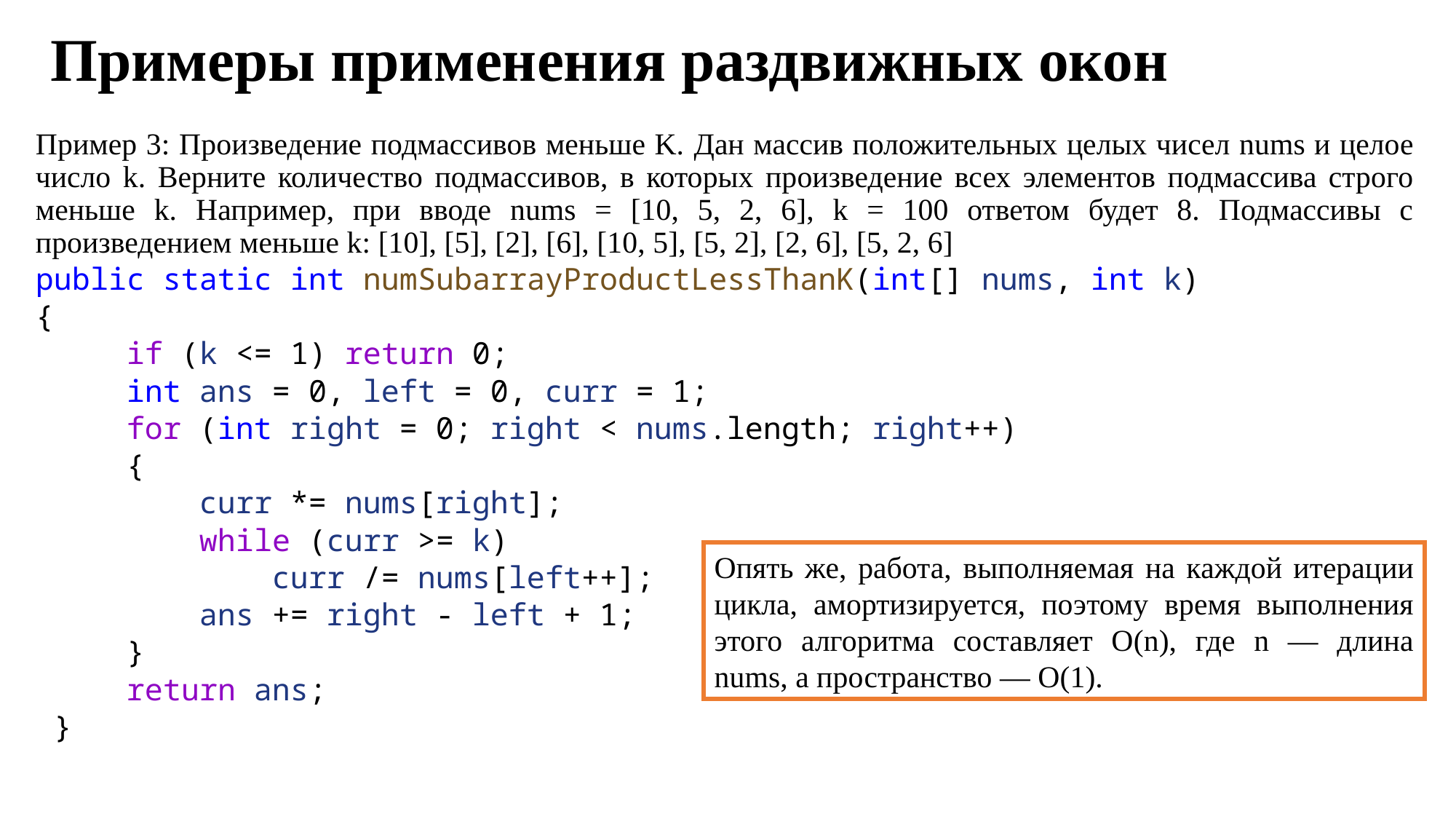

# Примеры применения раздвижных окон
Пример 3: Произведение подмассивов меньше K. Дан массив положительных целых чисел nums и целое число k. Верните количество подмассивов, в которых произведение всех элементов подмассива строго меньше k. Например, при вводе nums = [10, 5, 2, 6], k = 100 ответом будет 8. Подмассивы с произведением меньше k: [10], [5], [2], [6], [10, 5], [5, 2], [2, 6], [5, 2, 6]
public static int numSubarrayProductLessThanK(int[] nums, int k)
{
     if (k <= 1) return 0;
     int ans = 0, left = 0, curr = 1;
     for (int right = 0; right < nums.length; right++)
     {
         curr *= nums[right];
         while (curr >= k)
             curr /= nums[left++];
         ans += right - left + 1;
     }
     return ans;
 }

Опять же, работа, выполняемая на каждой итерации цикла, амортизируется, поэтому время выполнения этого алгоритма составляет O(n), где n — длина nums, а пространство — O(1).